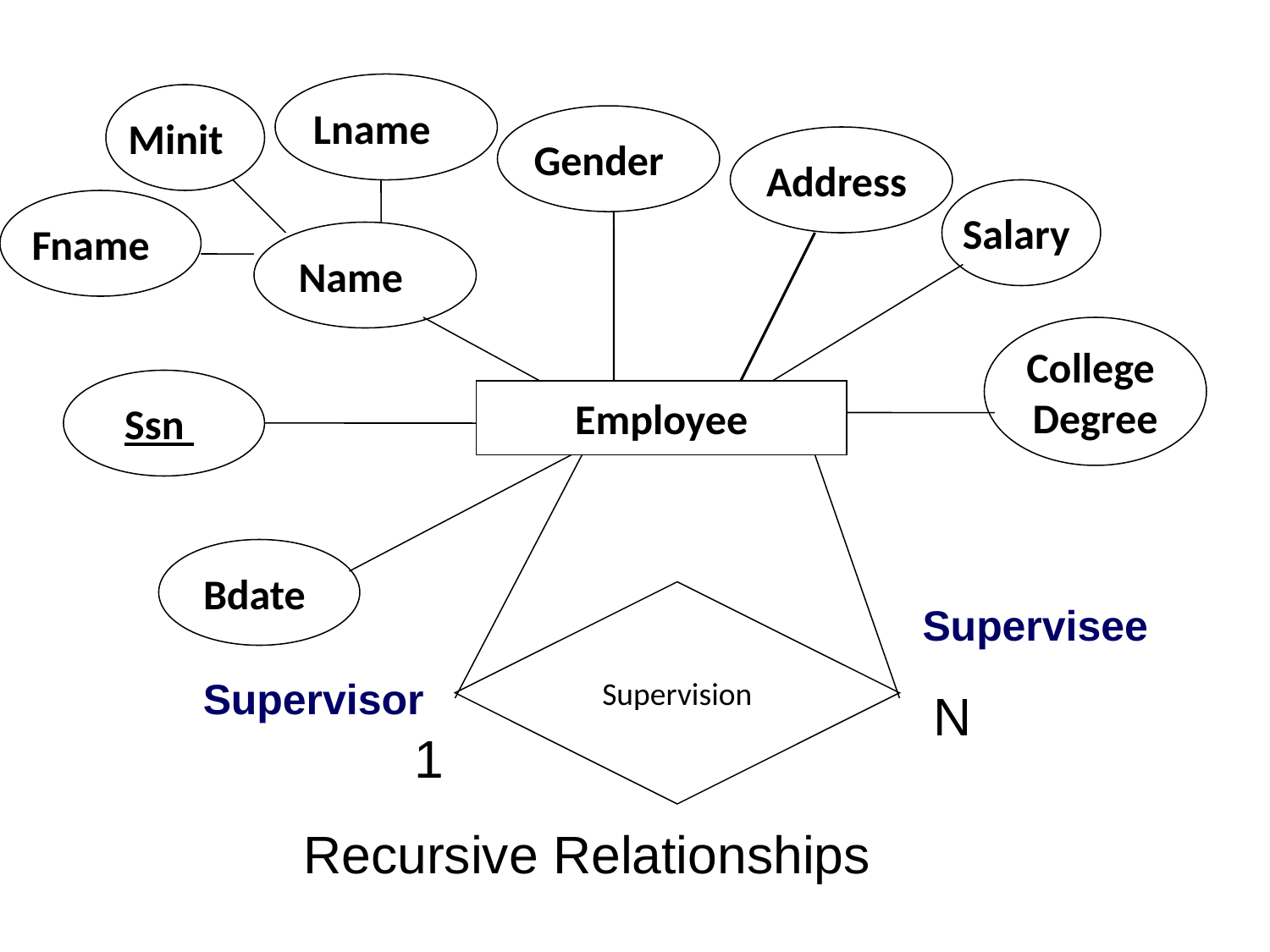

Lname
Minit
Gender
Address

Salary
Fname

Name

College
Degree
Ssn
Employee

Bdate
Supervision
Supervisee
Supervisor
N
1
Recursive Relationships